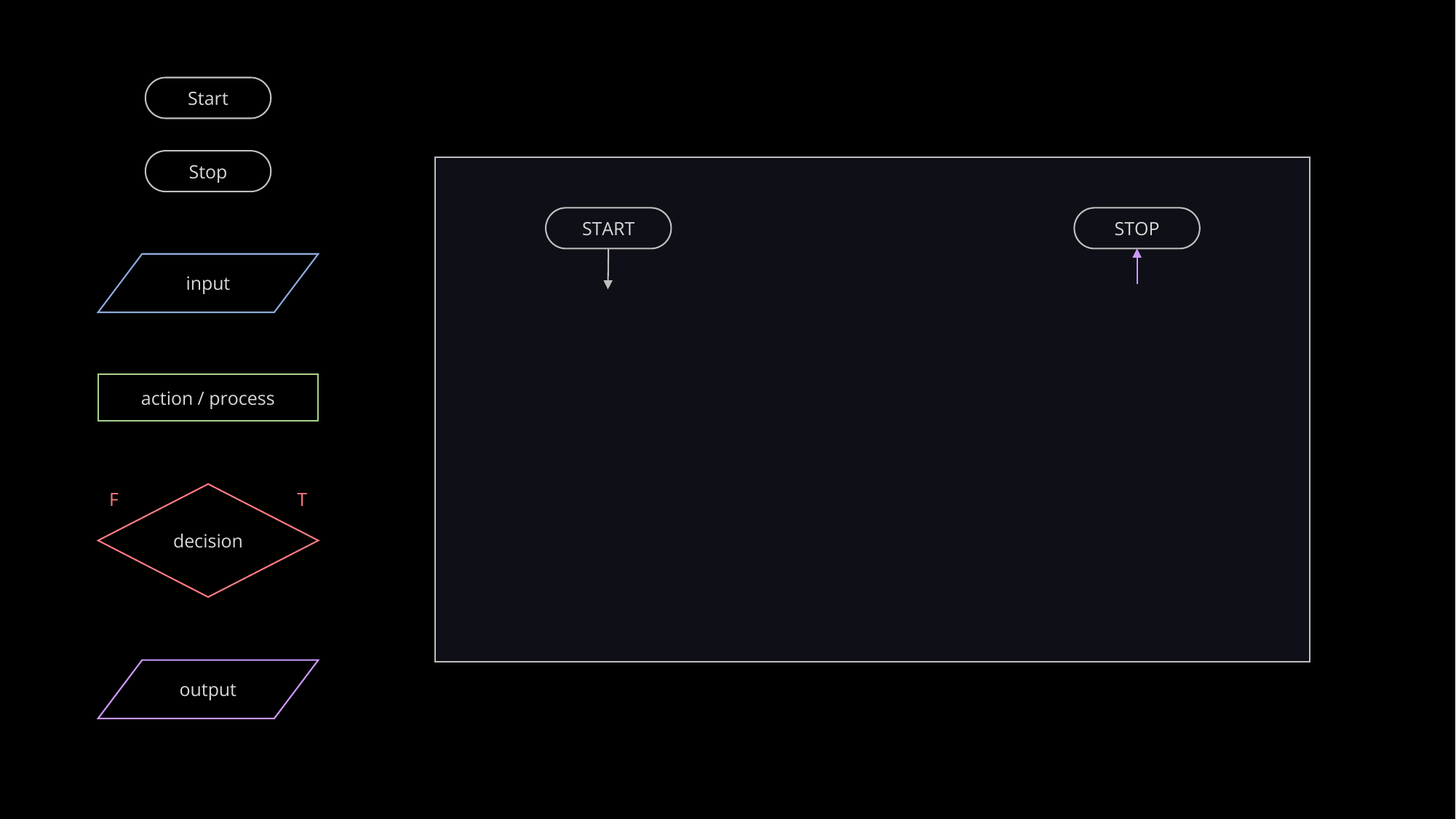

Start
Stop

START
STOP
input
action / process
F
T
decision
output